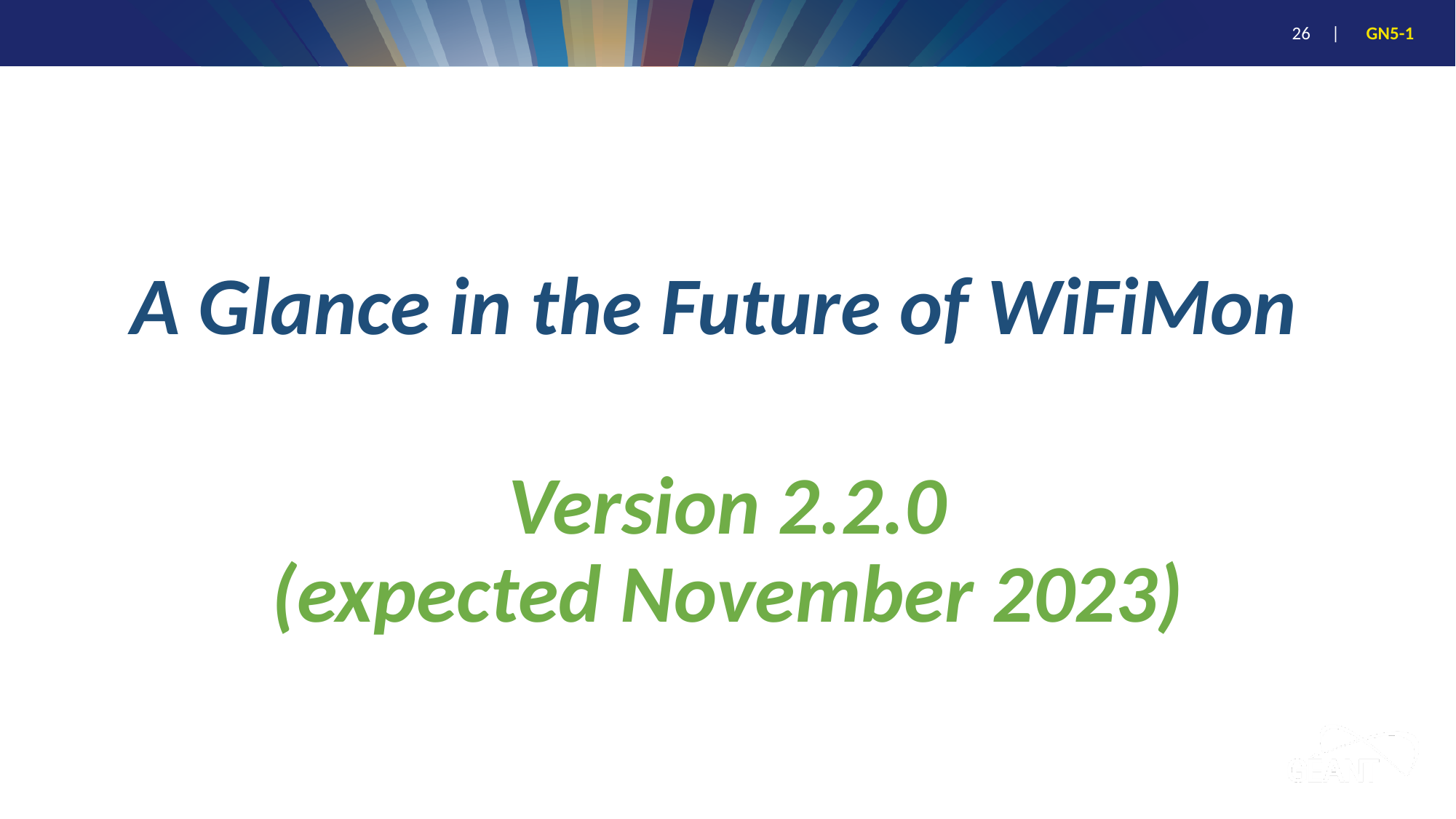

# A Glance in the Future of WiFiMon
Version 2.2.0
(expected November 2023)